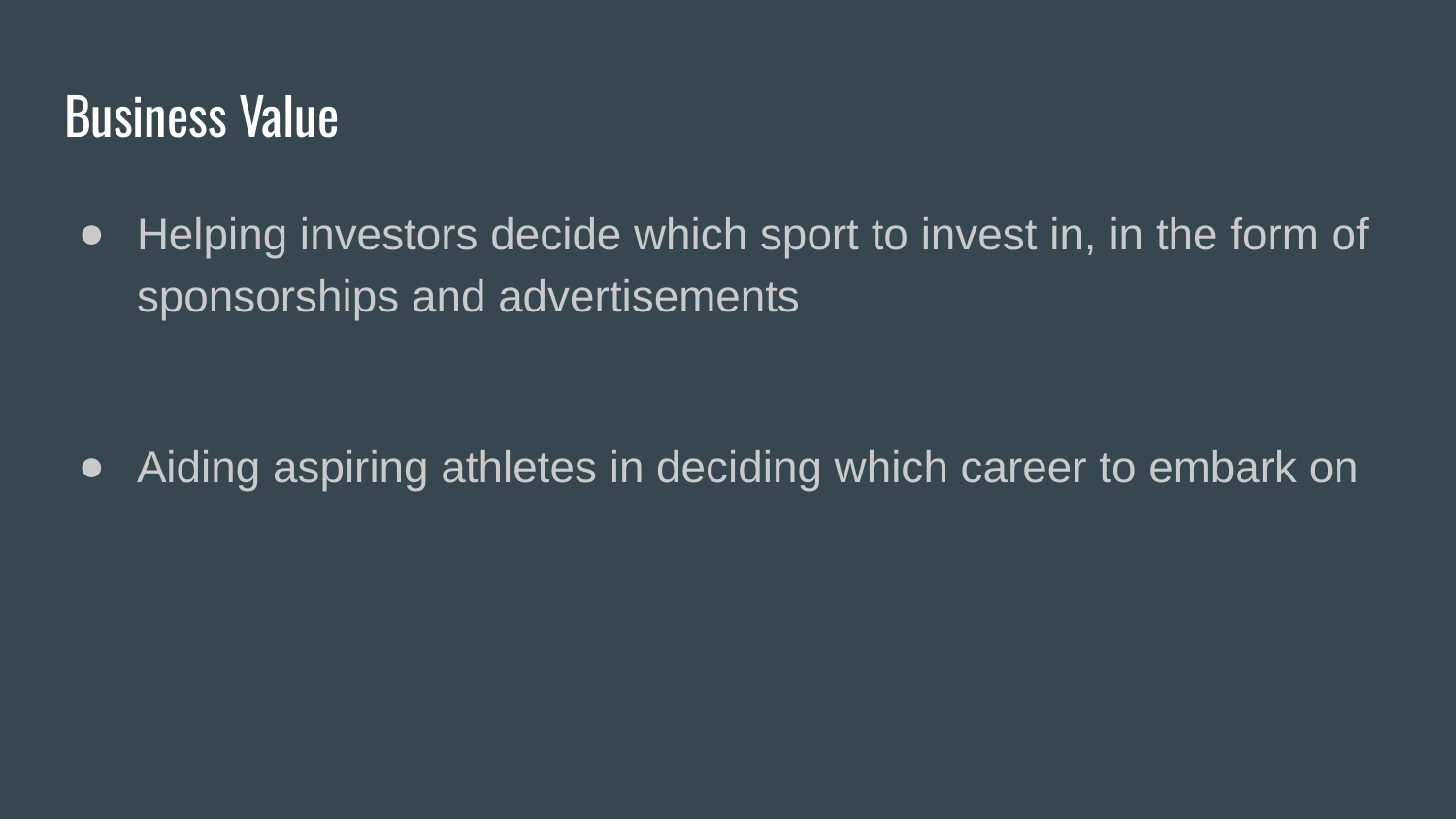

# Business Value
Helping investors decide which sport to invest in, in the form of sponsorships and advertisements

Aiding aspiring athletes in deciding which career to embark on